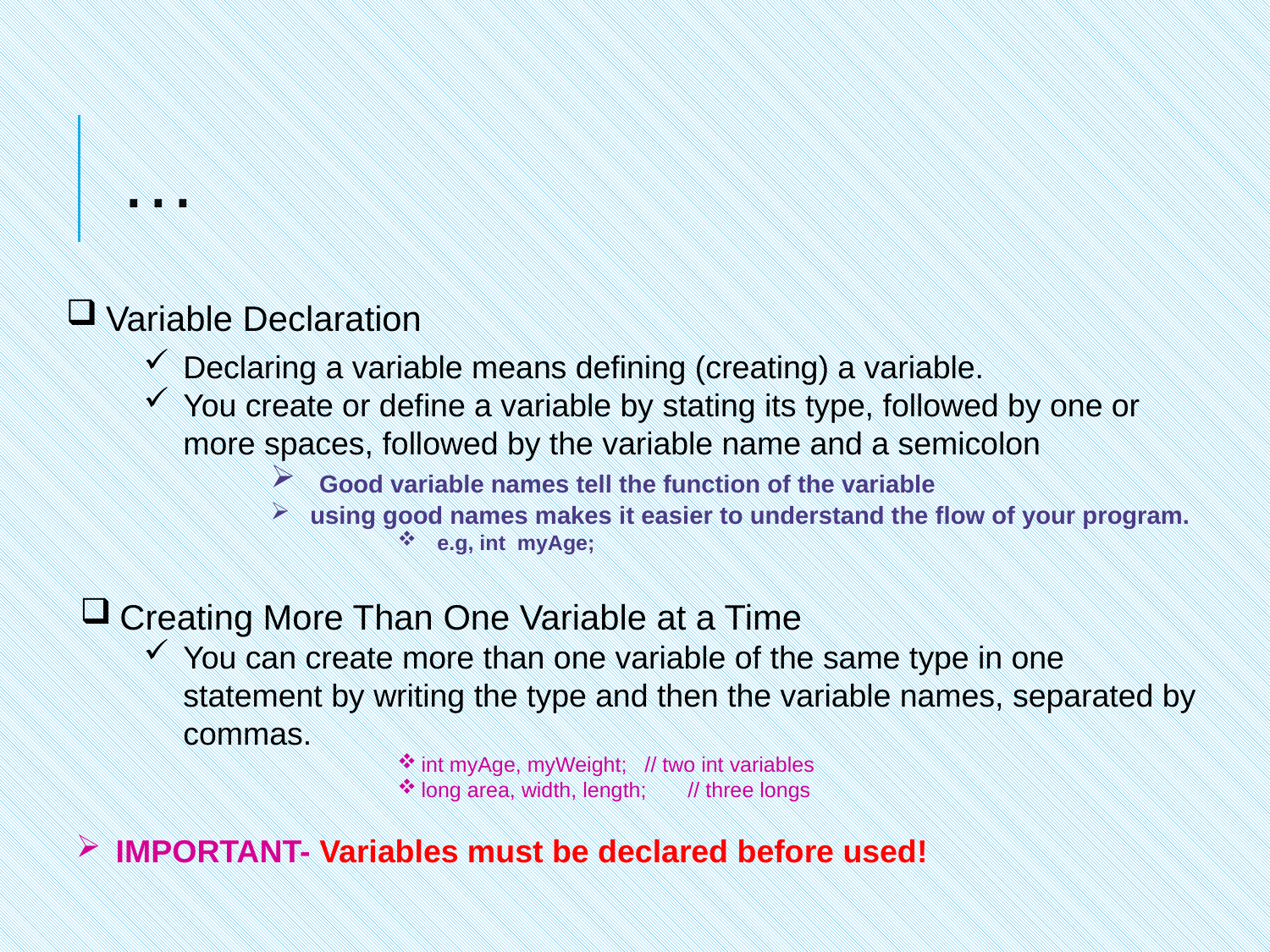

# …
Variable Declaration
Declaring a variable means defining (creating) a variable.
You create or define a variable by stating its type, followed by one or more spaces, followed by the variable name and a semicolon
 Good variable names tell the function of the variable
using good names makes it easier to understand the flow of your program.
e.g, int  myAge;
Creating More Than One Variable at a Time
You can create more than one variable of the same type in one statement by writing the type and then the variable names, separated by commas.
int myAge, myWeight;   // two int variables
long area, width, length;       // three longs
IMPORTANT- Variables must be declared before used!